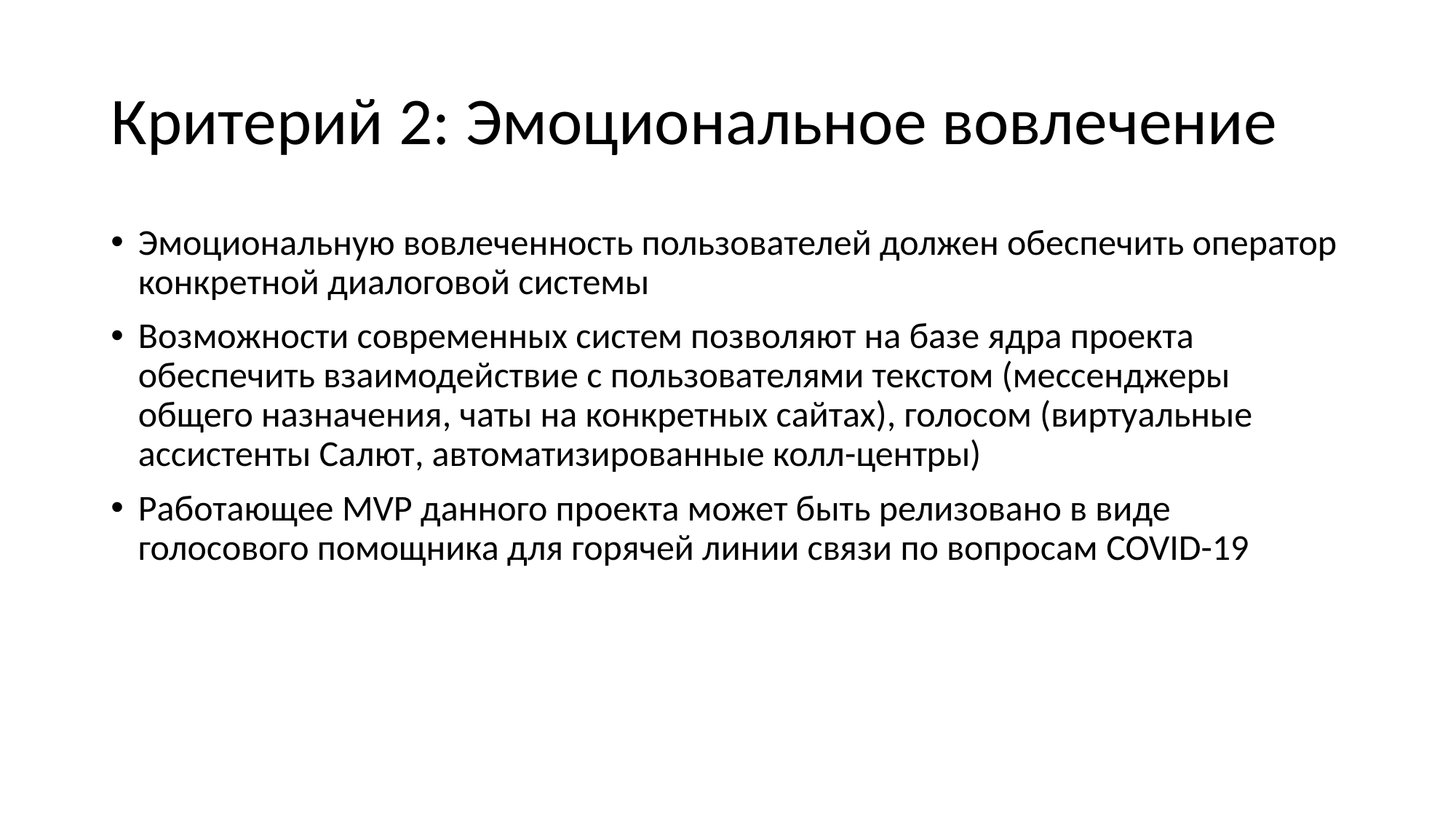

# Критерий 2: Эмоциональное вовлечение
Эмоциональную вовлеченность пользователей должен обеспечить оператор конкретной диалоговой системы
Возможности современных систем позволяют на базе ядра проекта обеспечить взаимодействие с пользователями текстом (мессенджеры общего назначения, чаты на конкретных сайтах), голосом (виртуальные ассистенты Салют, автоматизированные колл-центры)
Работающее MVP данного проекта может быть релизовано в виде голосового помощника для горячей линии связи по вопросам COVID-19